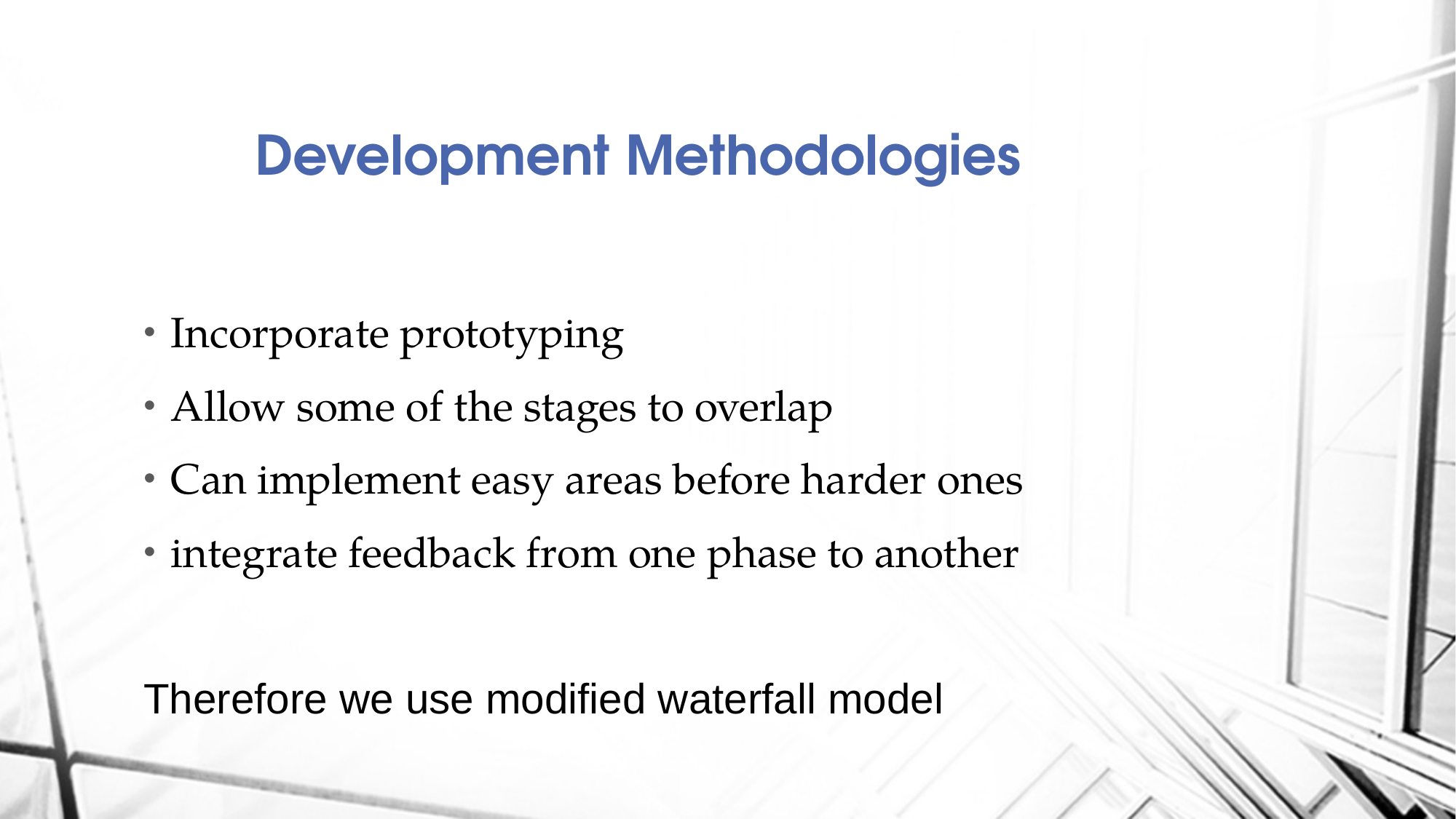

# Development Methodologies

Incorporate prototyping
Allow some of the stages to overlap
Can implement easy areas before harder ones
integrate feedback from one phase to another

Therefore we use modified waterfall model